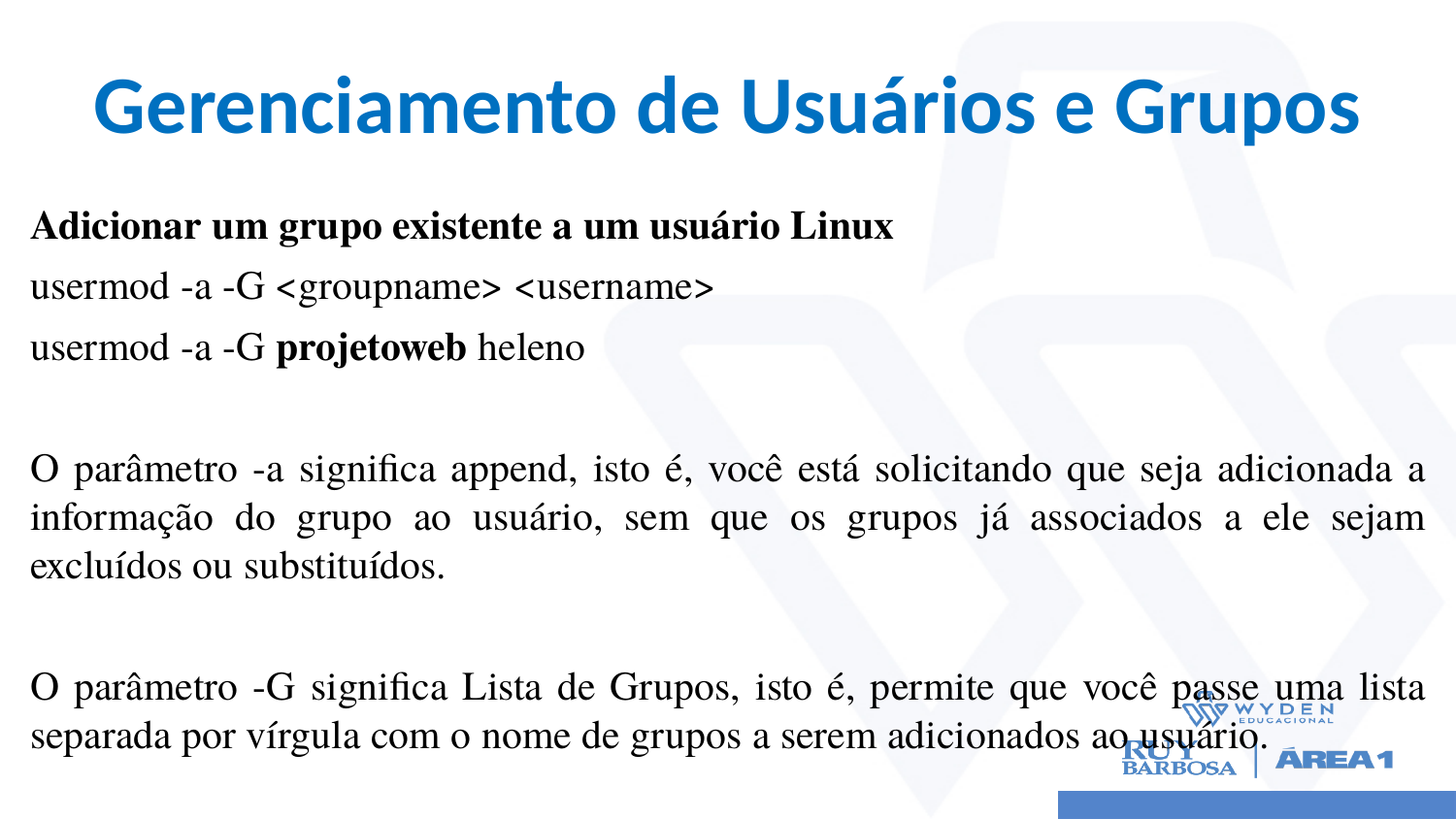

# Gerenciamento de Usuários e Grupos
Adicionar um grupo existente a um usuário Linux
usermod -a -G <groupname> <username>
usermod -a -G projetoweb heleno

O parâmetro -a significa append, isto é, você está solicitando que seja adicionada a informação do grupo ao usuário, sem que os grupos já associados a ele sejam excluídos ou substituídos.

O parâmetro -G significa Lista de Grupos, isto é, permite que você passe uma lista separada por vírgula com o nome de grupos a serem adicionados ao usuário.